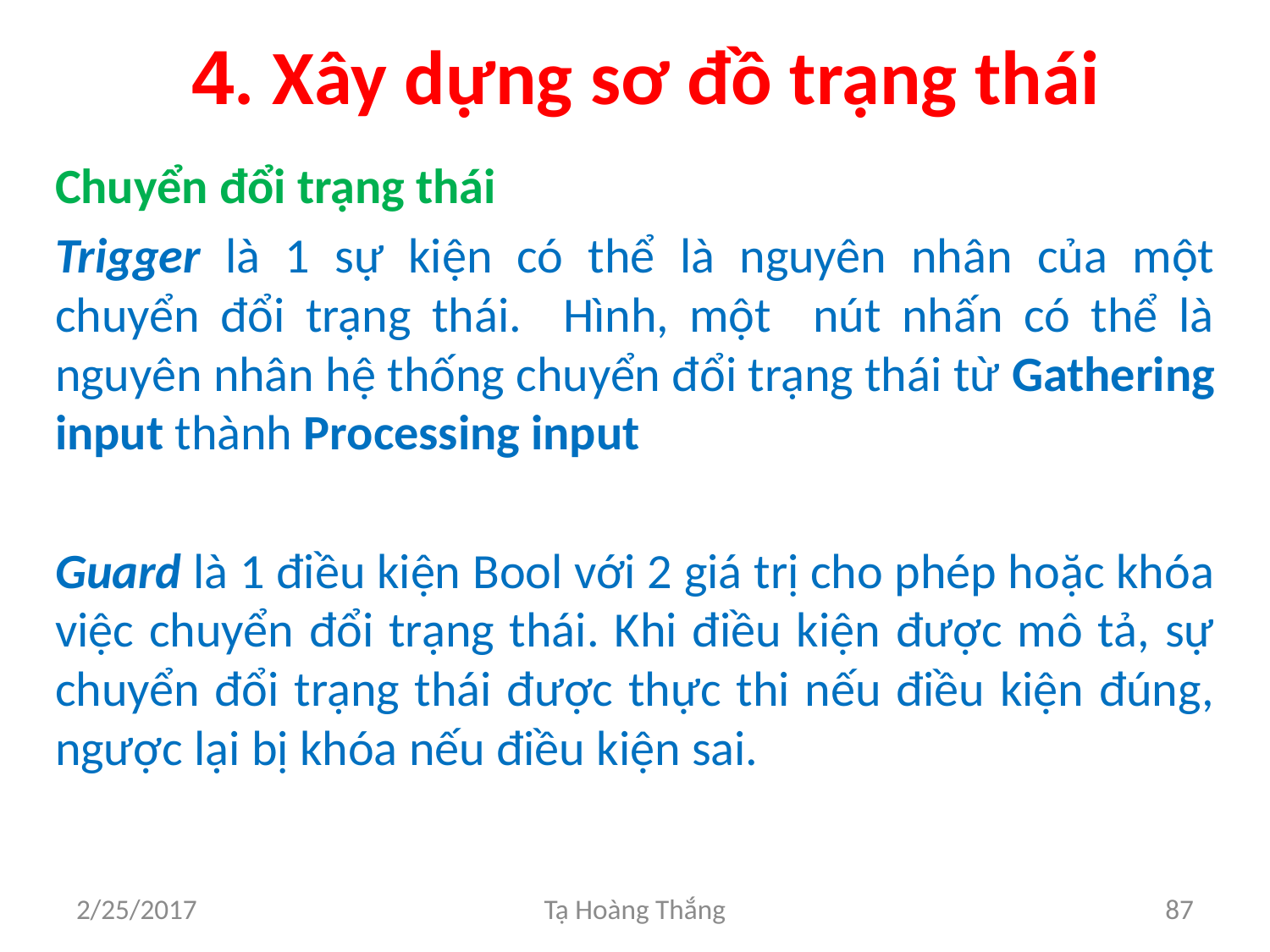

# 4. Xây dựng sơ đồ trạng thái
Chuyển đổi trạng thái
Trigger là 1 sự kiện có thể là nguyên nhân của một chuyển đổi trạng thái.  Hình, một  nút nhấn có thể là nguyên nhân hệ thống chuyển đổi trạng thái từ Gathering input thành Processing input

Guard là 1 điều kiện Bool với 2 giá trị cho phép hoặc khóa việc chuyển đổi trạng thái. Khi điều kiện được mô tả, sự chuyển đổi trạng thái được thực thi nếu điều kiện đúng, ngược lại bị khóa nếu điều kiện sai.

2/25/2017
Tạ Hoàng Thắng
87